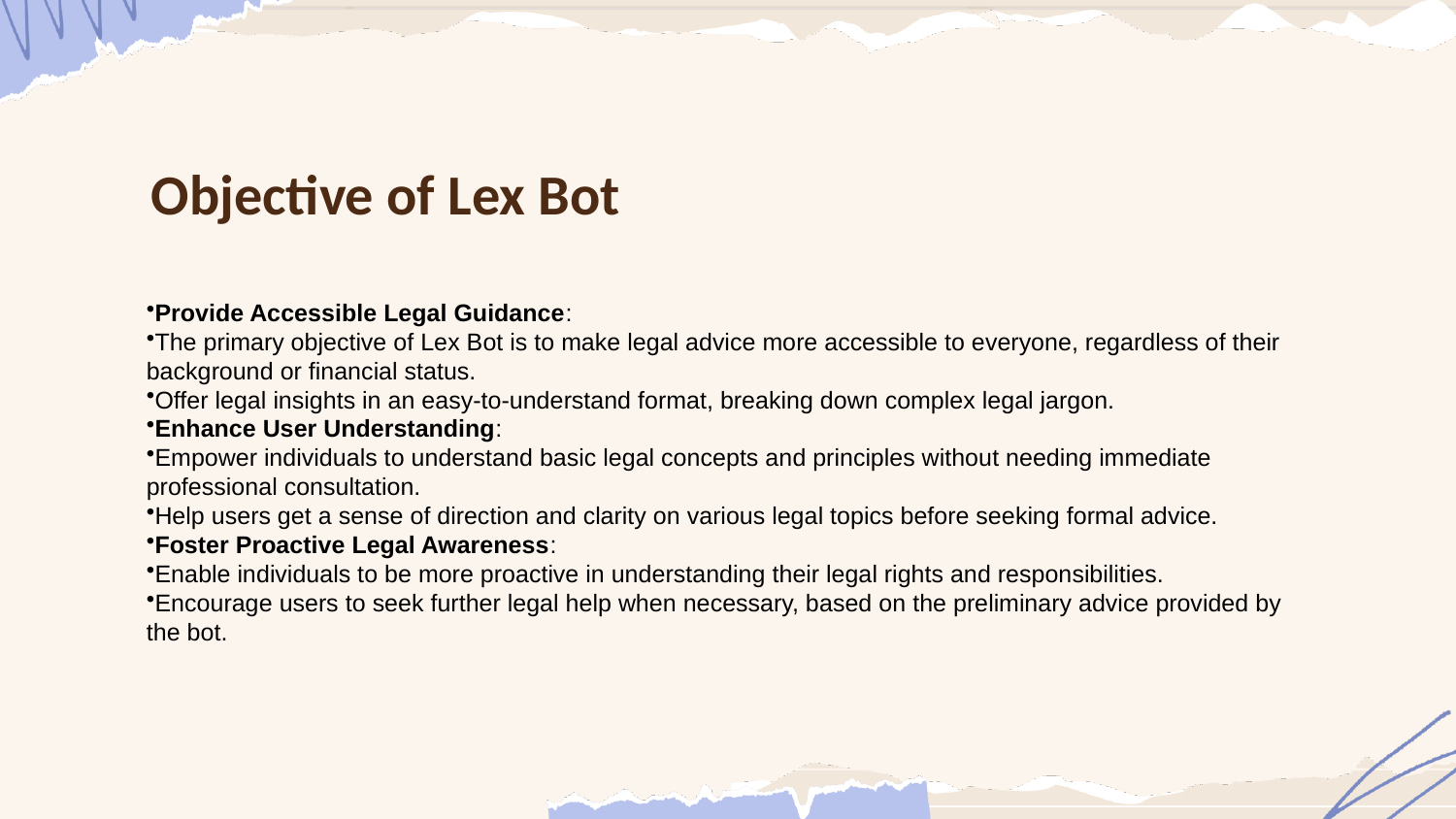

Objective of Lex Bot
Provide Accessible Legal Guidance:
The primary objective of Lex Bot is to make legal advice more accessible to everyone, regardless of their background or financial status.
Offer legal insights in an easy-to-understand format, breaking down complex legal jargon.
Enhance User Understanding:
Empower individuals to understand basic legal concepts and principles without needing immediate professional consultation.
Help users get a sense of direction and clarity on various legal topics before seeking formal advice.
Foster Proactive Legal Awareness:
Enable individuals to be more proactive in understanding their legal rights and responsibilities.
Encourage users to seek further legal help when necessary, based on the preliminary advice provided by the bot.